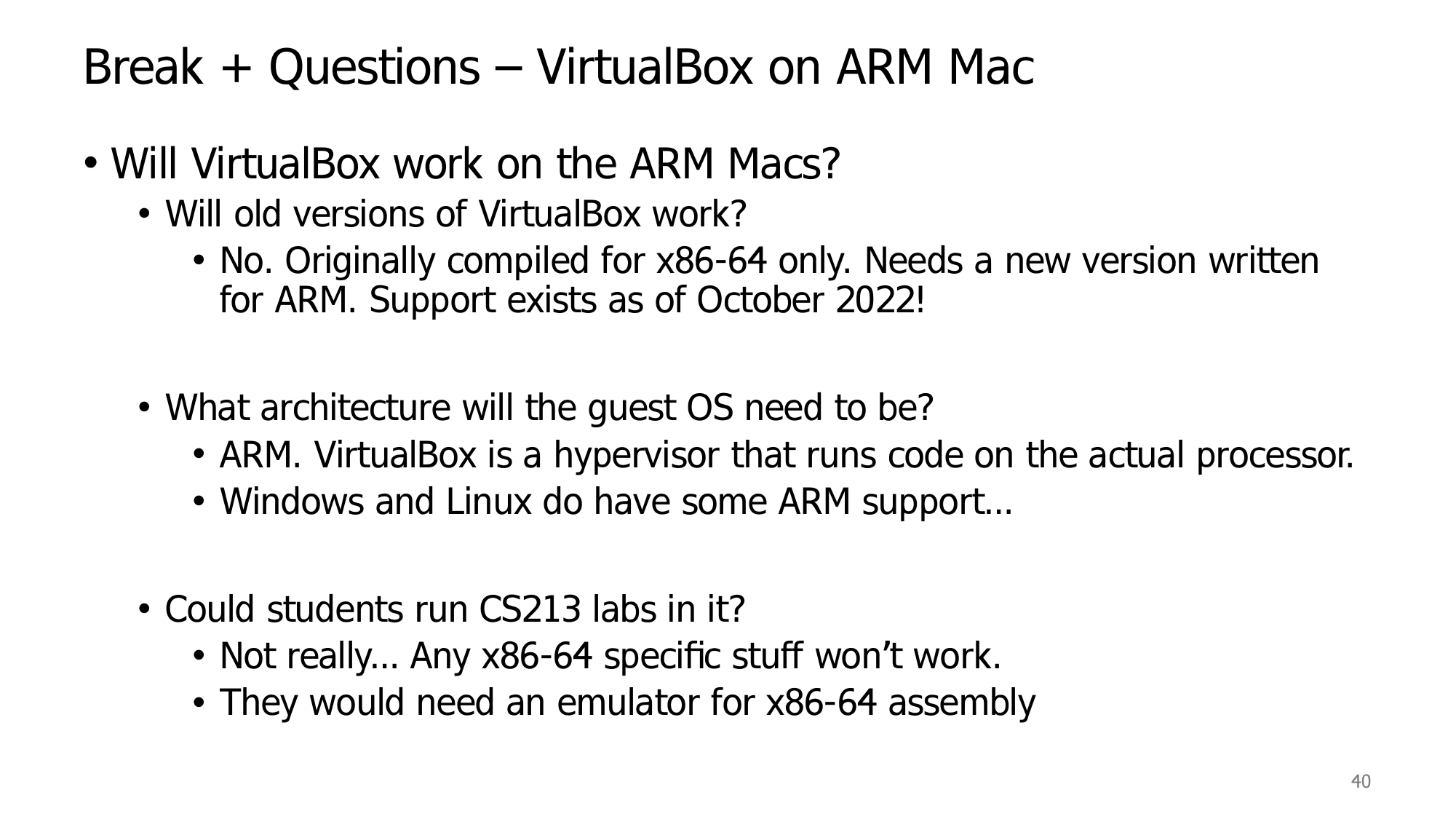

# Break + Questions – VirtualBox on ARM Mac
Will VirtualBox work on the ARM Macs?
Will old versions of VirtualBox work?
No. Originally compiled for x86-64 only. Needs a new version written for ARM. Support exists as of October 2022!

What architecture will the guest OS need to be?
ARM. VirtualBox is a hypervisor that runs code on the actual processor.
Windows and Linux do have some ARM support…

Could students run CS213 labs in it?
Not really… Any x86-64 specific stuff won’t work.
They would need an emulator for x86-64 assembly
40